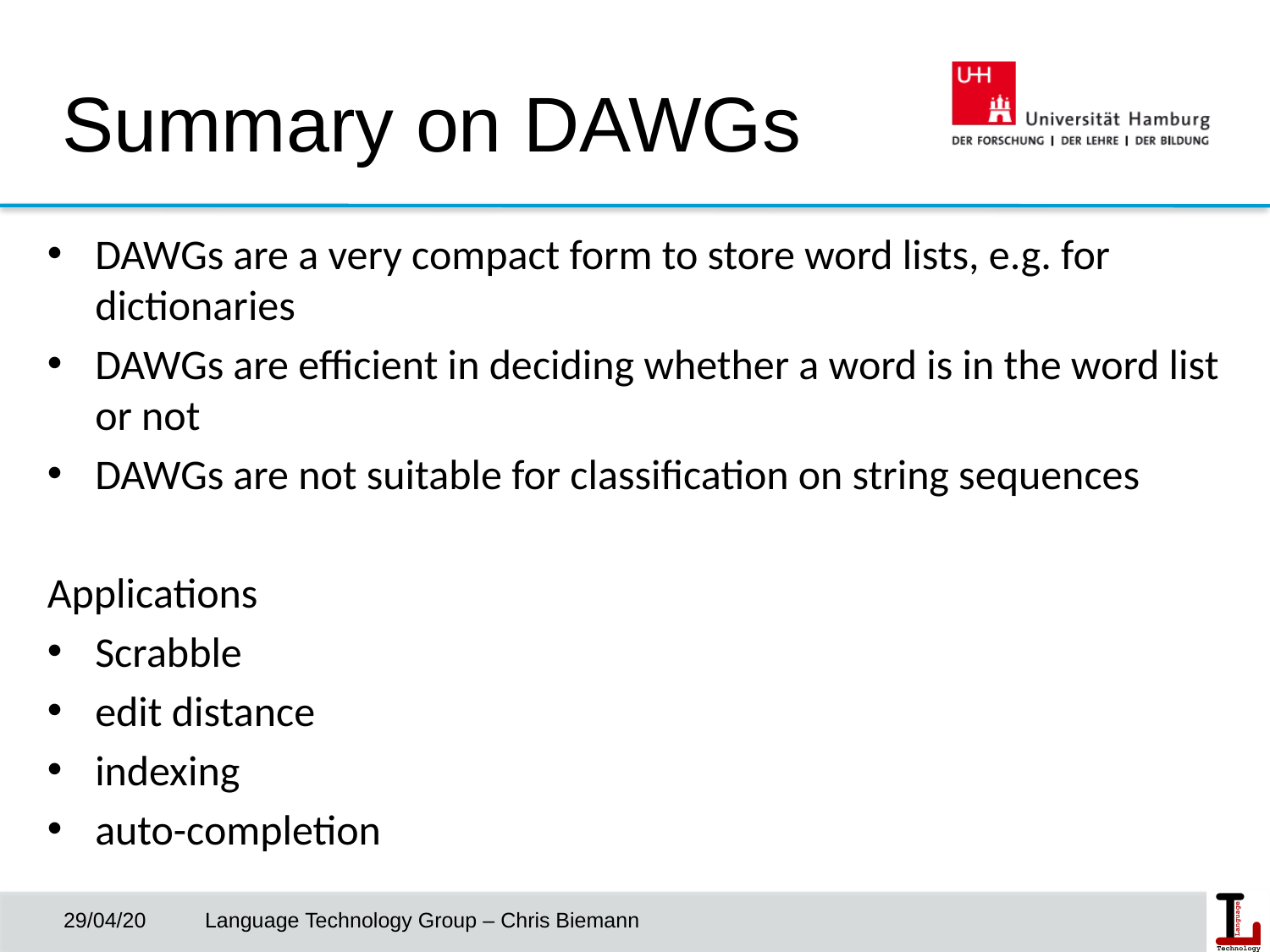

# Summary on DAWGs
DAWGs are a very compact form to store word lists, e.g. for dictionaries
DAWGs are efficient in deciding whether a word is in the word list or not
DAWGs are not suitable for classification on string sequences

Applications
Scrabble
edit distance
indexing
auto-completion

29/04/20
 Language Technology Group – Chris Biemann